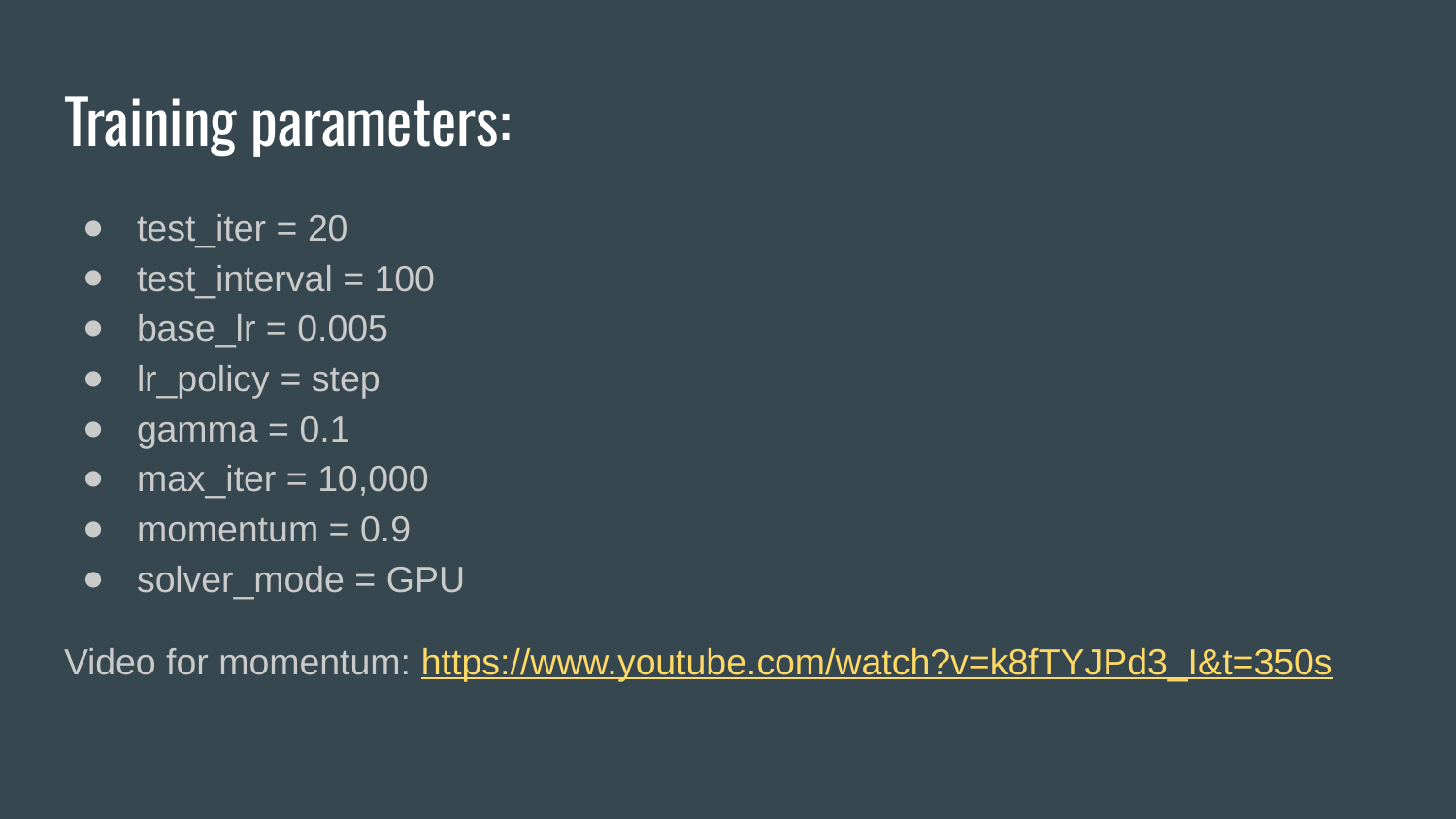

# Training parameters:
test_iter = 20
test_interval = 100
base_lr = 0.005
lr_policy = step
gamma = 0.1
max_iter = 10,000
momentum = 0.9
solver_mode = GPU
Video for momentum: https://www.youtube.com/watch?v=k8fTYJPd3_I&t=350s